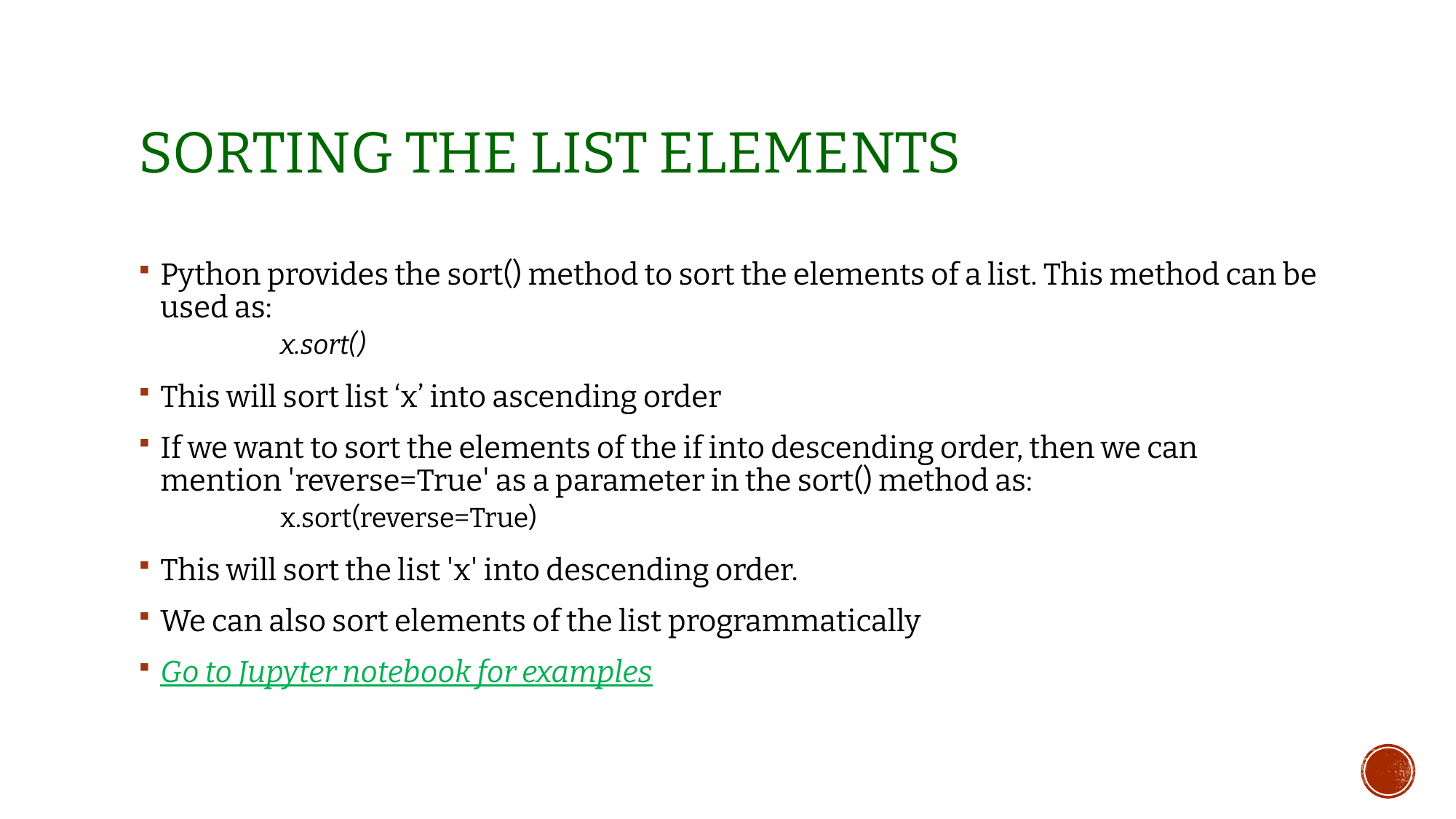

# Sorting the list elements
Python provides the sort() method to sort the elements of a list. This method can be used as:
	x.sort()
This will sort list ‘x’ into ascending order
If we want to sort the elements of the if into descending order, then we can mention 'reverse=True' as a parameter in the sort() method as:
	x.sort(reverse=True)
This will sort the list 'x' into descending order.
We can also sort elements of the list programmatically
Go to Jupyter notebook for examples